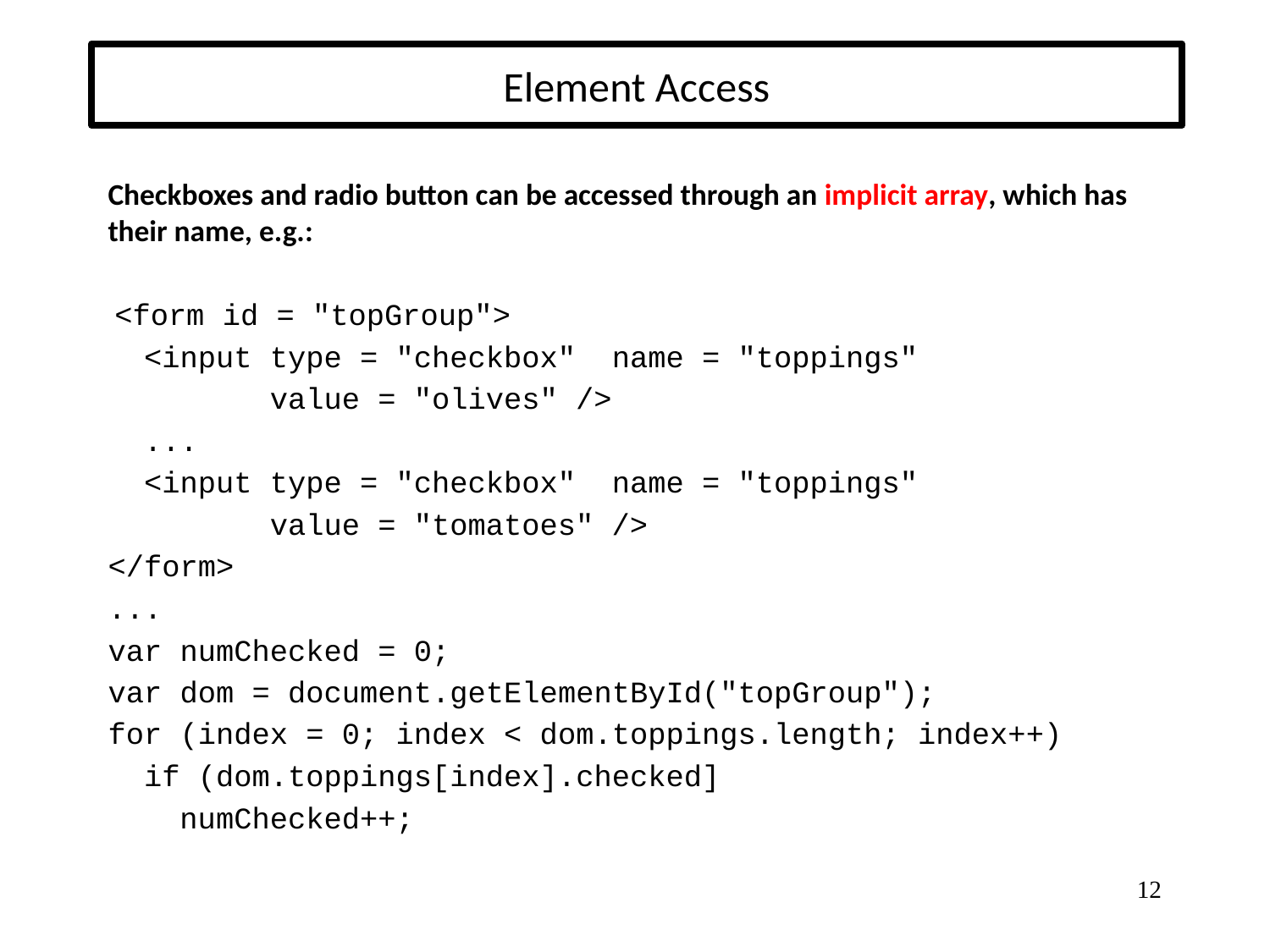

# Element Access
Checkboxes and radio button can be accessed through an implicit array, which has their name, e.g.:

 <form id = "topGroup">
  <input type = "checkbox"  name = "toppings"
         value = "olives" />
  ...
  <input type = "checkbox"  name = "toppings"
         value = "tomatoes" />
</form>
...
var numChecked = 0;
var dom = document.getElementById("topGroup");
for (index = 0; index < dom.toppings.length; index++)
  if (dom.toppings[index].checked]
    numChecked++;

12